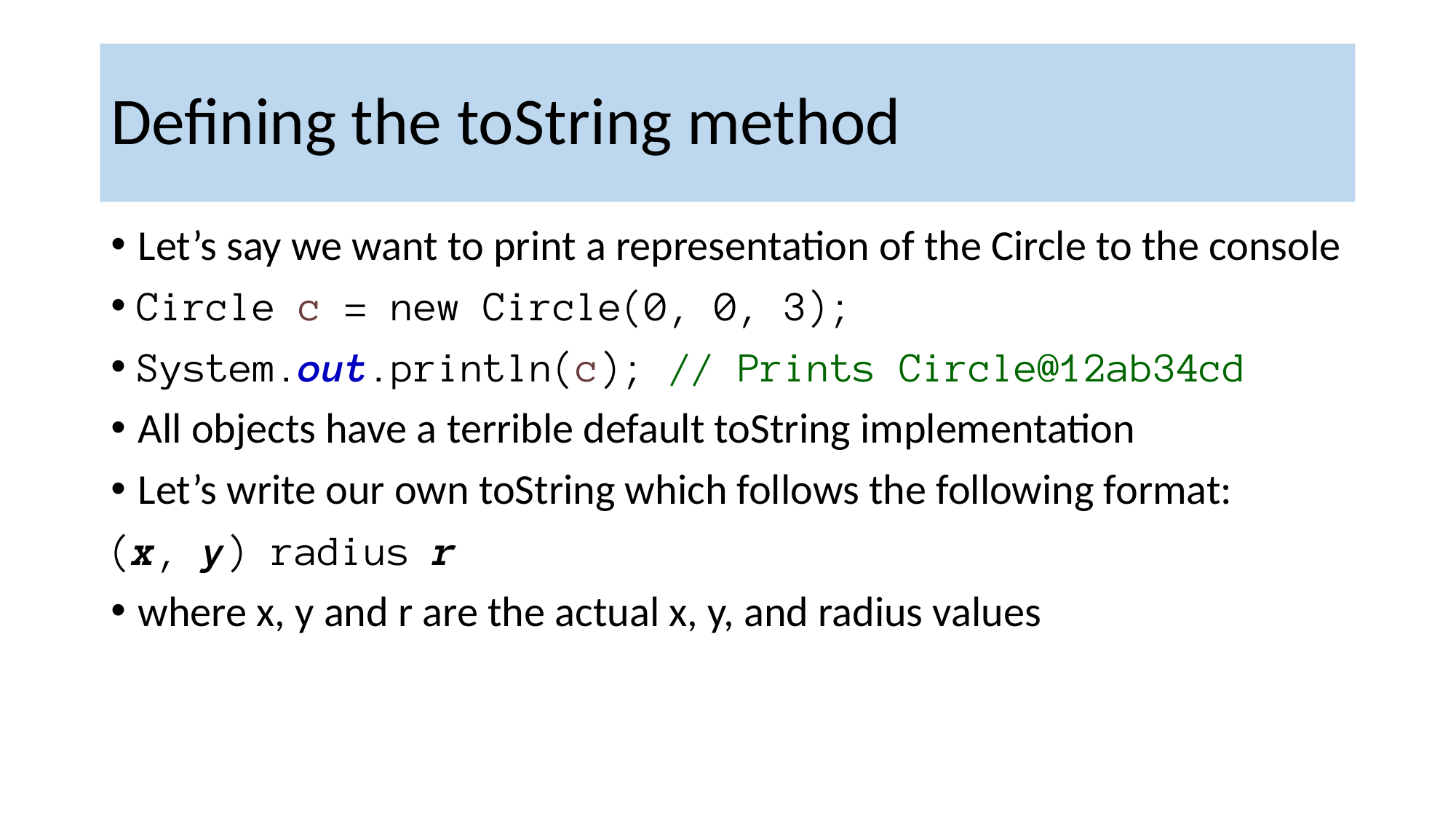

Defining the toString method
Let’s say we want to print a representation of the Circle to the console
Circle c = new Circle(0, 0, 3);
System.out.println(c); // Prints Circle@12ab34cd
All objects have a terrible default toString implementation
Let’s write our own toString which follows the following format:
(x, y) radius r
where x, y and r are the actual x, y, and radius values